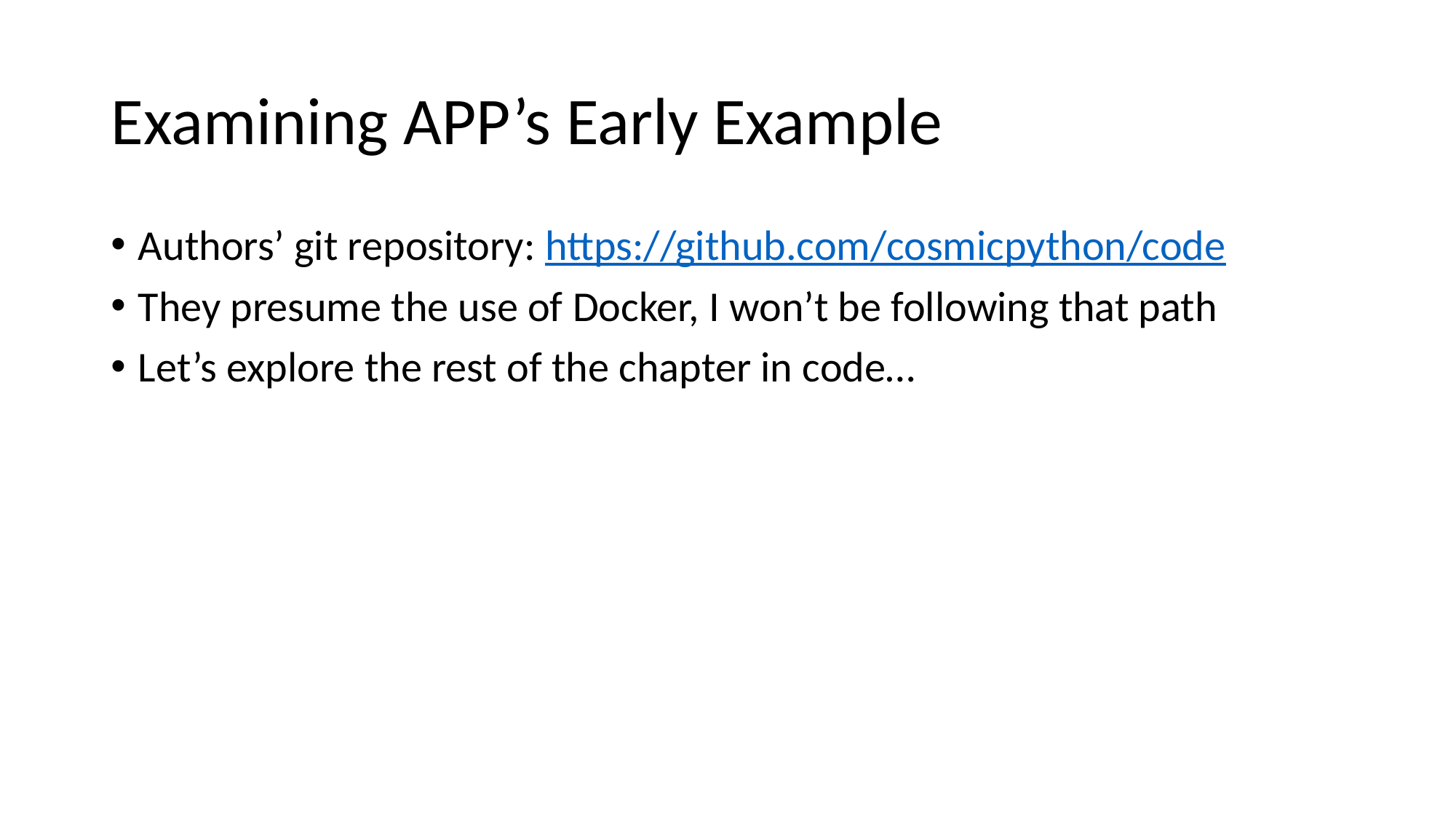

# Examining APP’s Early Example
Authors’ git repository: https://github.com/cosmicpython/code
They presume the use of Docker, I won’t be following that path
Let’s explore the rest of the chapter in code…